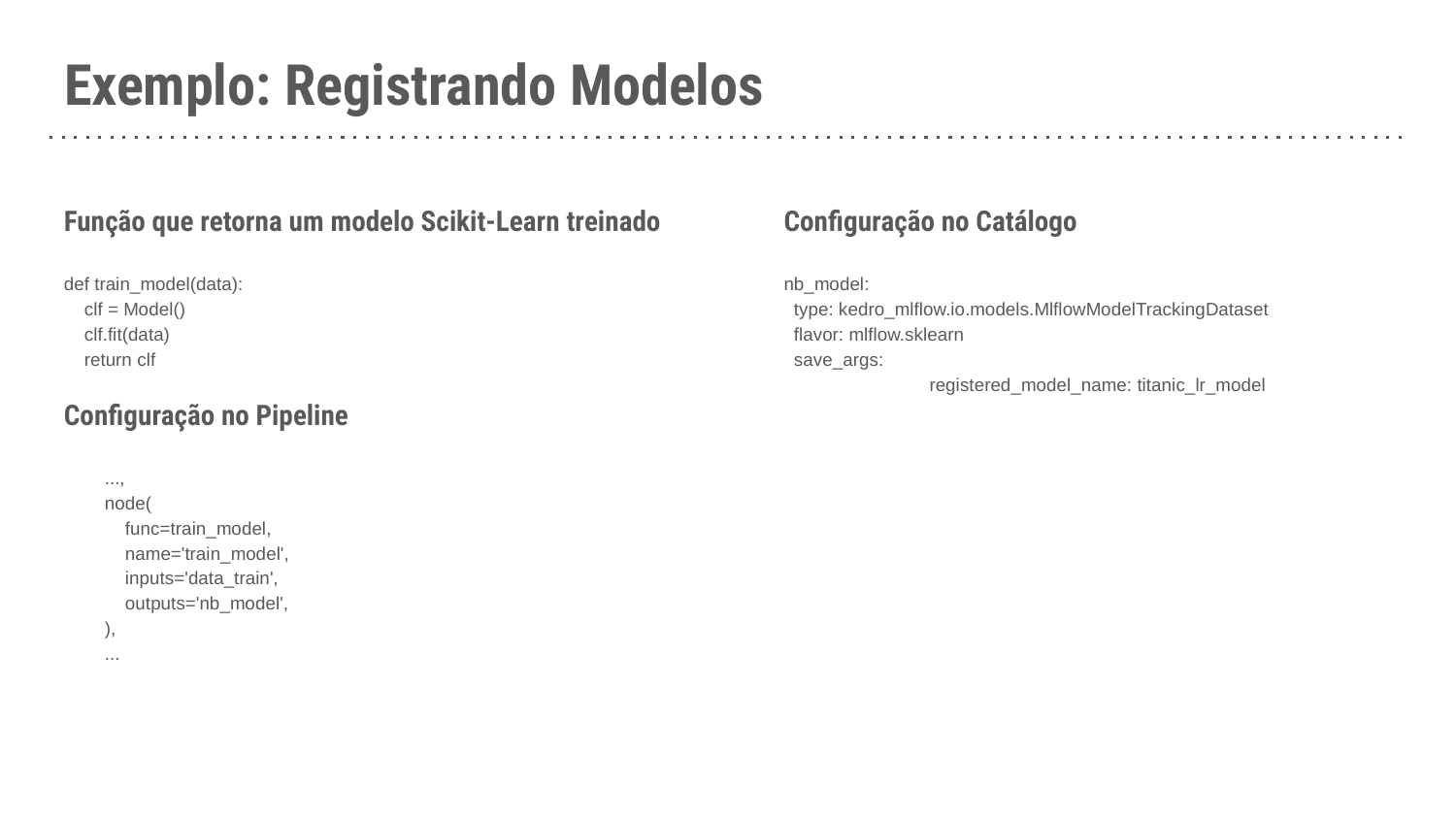

# Exemplo: Registrando Modelos
Função que retorna um modelo Scikit-Learn treinado
def train_model(data):
    clf = Model()
    clf.fit(data)
    return clf

Configuração no Pipeline
        ...,
        node(
            func=train_model,
            name='train_model',
            inputs='data_train',
            outputs='nb_model',
        ),
        ...

Configuração no Catálogo
nb_model:
  type: kedro_mlflow.io.models.MlflowModelTrackingDataset
  flavor: mlflow.sklearn
  save_args:
	registered_model_name: titanic_lr_model